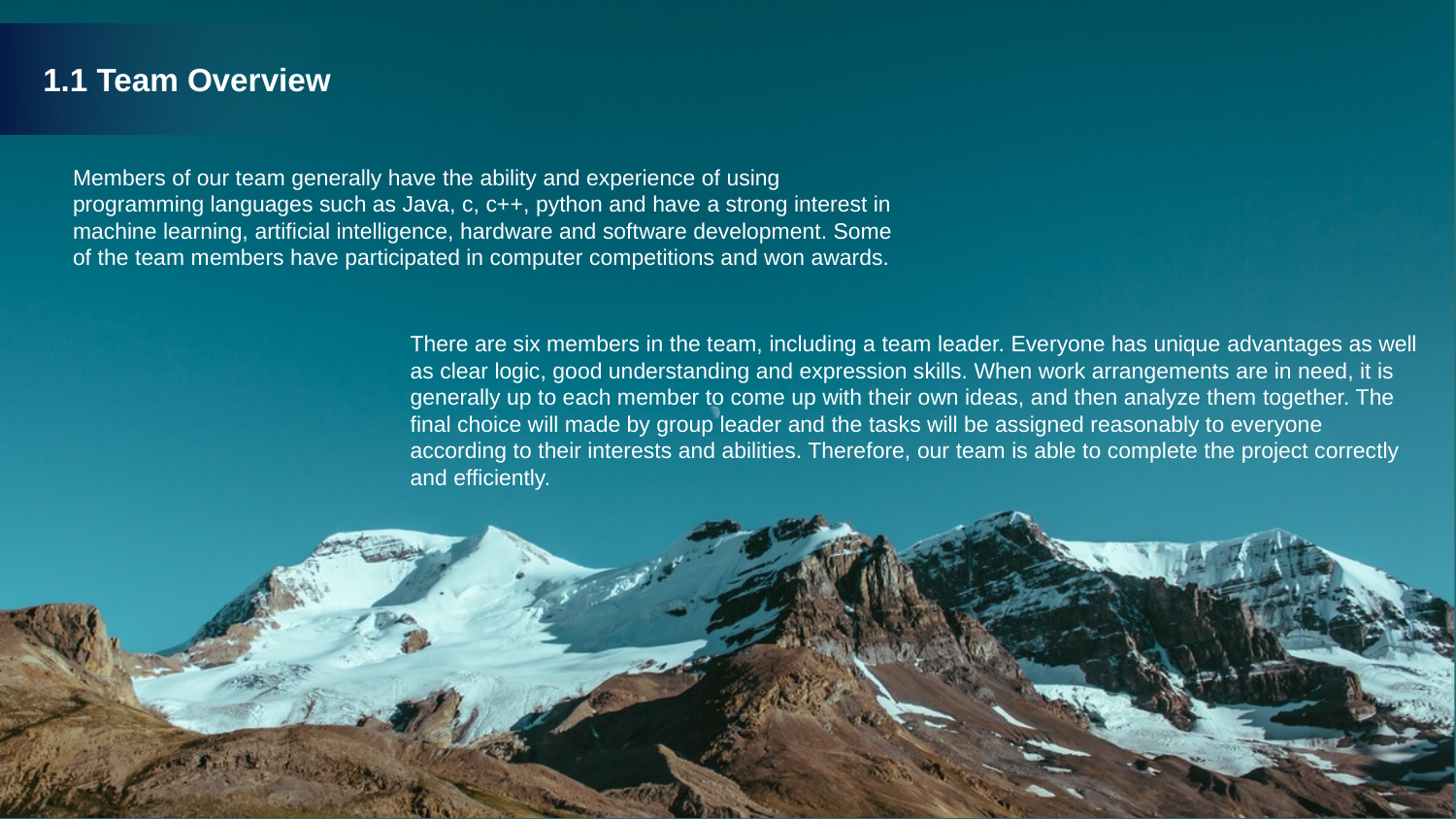

1.1 Team Overview
Members of our team generally have the ability and experience of using programming languages such as Java, c, c++, python and have a strong interest in machine learning, artificial intelligence, hardware and software development. Some of the team members have participated in computer competitions and won awards.

There are six members in the team, including a team leader. Everyone has unique advantages as well as clear logic, good understanding and expression skills. When work arrangements are in need, it is generally up to each member to come up with their own ideas, and then analyze them together. The final choice will made by group leader and the tasks will be assigned reasonably to everyone according to their interests and abilities. Therefore, our team is able to complete the project correctly and efficiently.